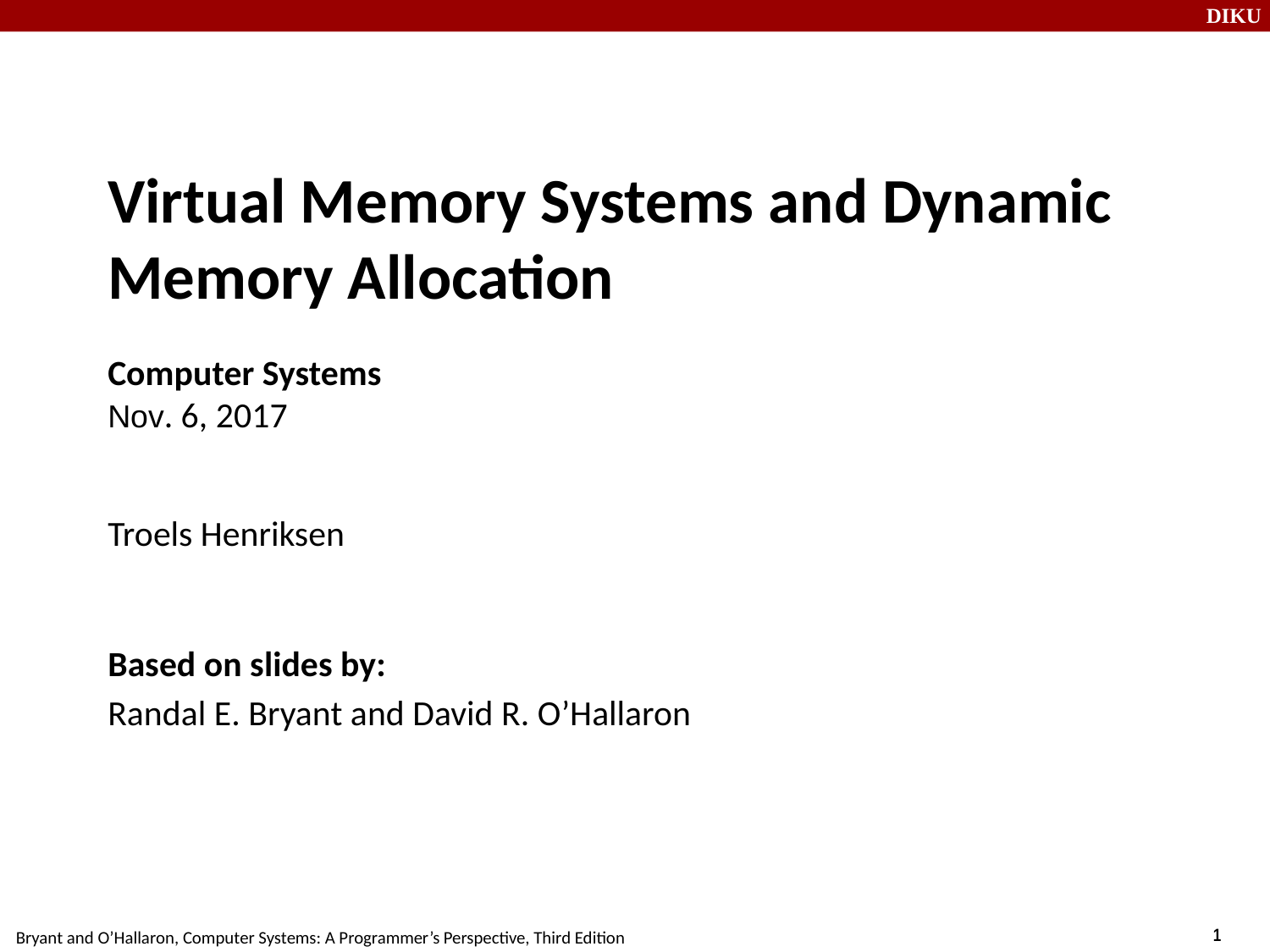

Virtual Memory Systems and Dynamic Memory Allocation
Computer Systems
Nov. 6, 2017
Troels Henriksen
Based on slides by:
Randal E. Bryant and David R. O’Hallaron